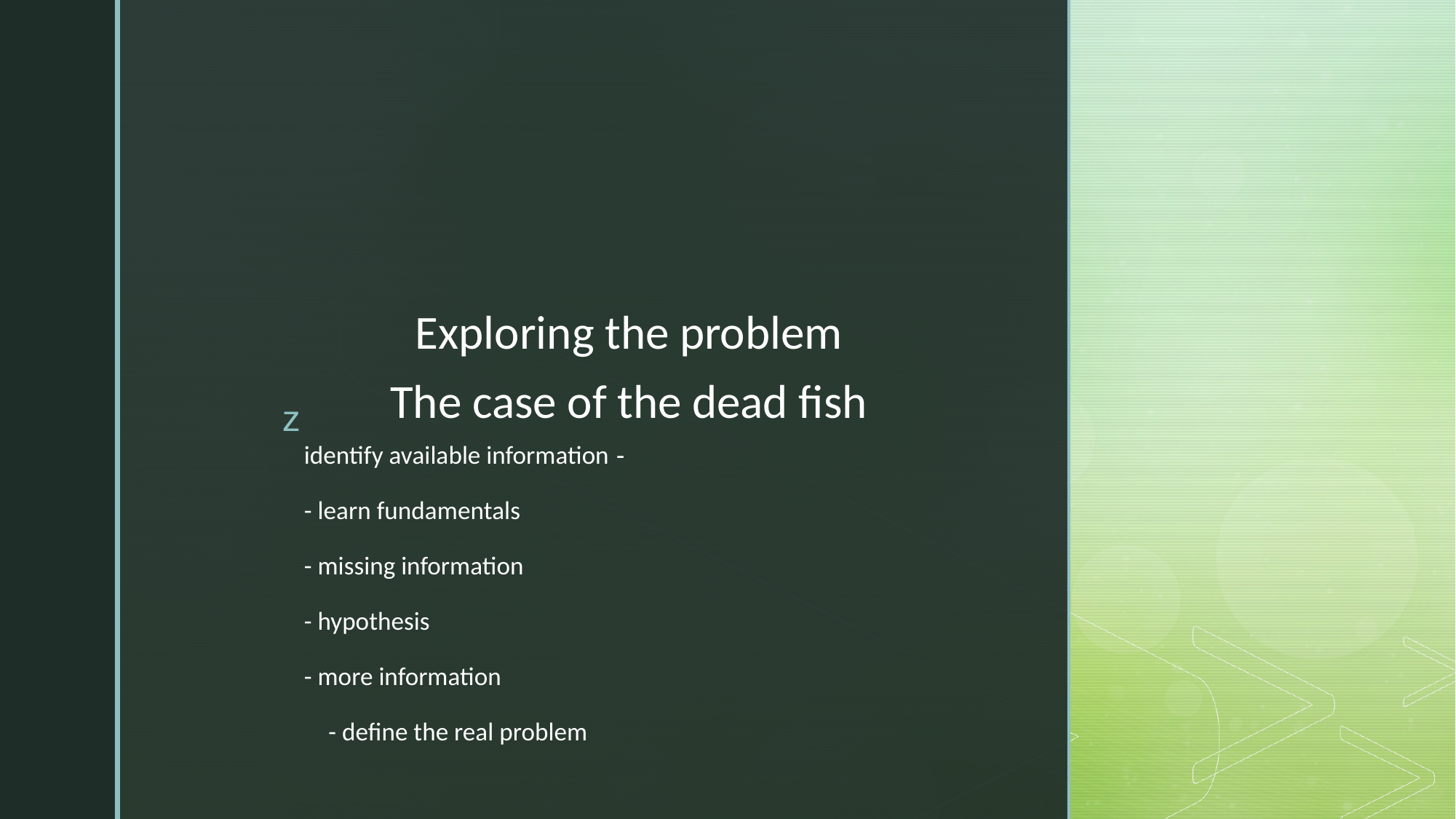

Exploring the problem
The case of the dead fish

# - identify available information - learn fundamentals - missing information - hypothesis - more information - define the real problem